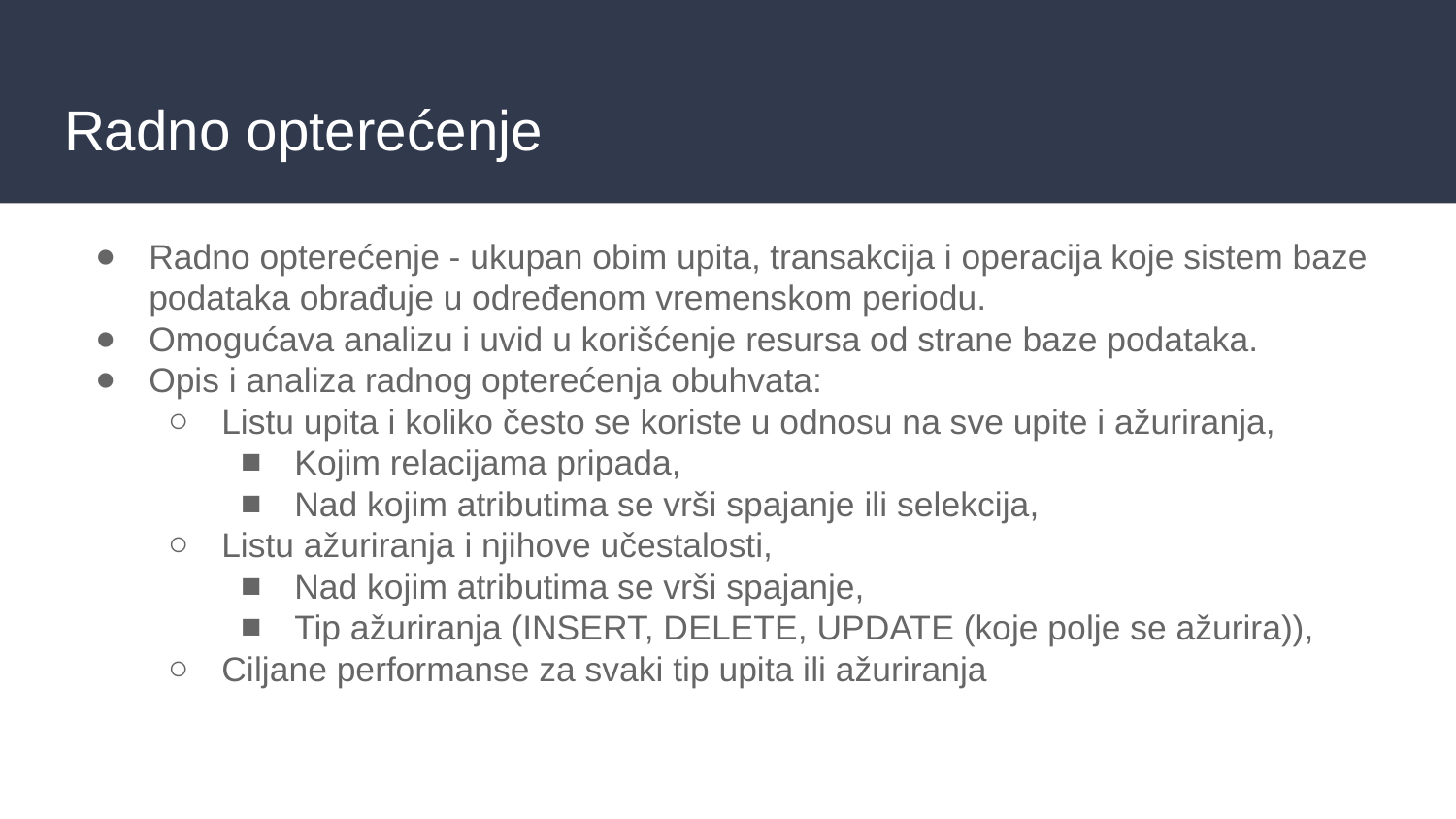

# Radno opterećenje
Radno opterećenje - ukupan obim upita, transakcija i operacija koje sistem baze podataka obrađuje u određenom vremenskom periodu.
Omogućava analizu i uvid u korišćenje resursa od strane baze podataka.
Opis i analiza radnog opterećenja obuhvata:
Listu upita i koliko često se koriste u odnosu na sve upite i ažuriranja,
Kojim relacijama pripada,
Nad kojim atributima se vrši spajanje ili selekcija,
Listu ažuriranja i njihove učestalosti,
Nad kojim atributima se vrši spajanje,
Tip ažuriranja (INSERT, DELETE, UPDATE (koje polje se ažurira)),
Ciljane performanse za svaki tip upita ili ažuriranja